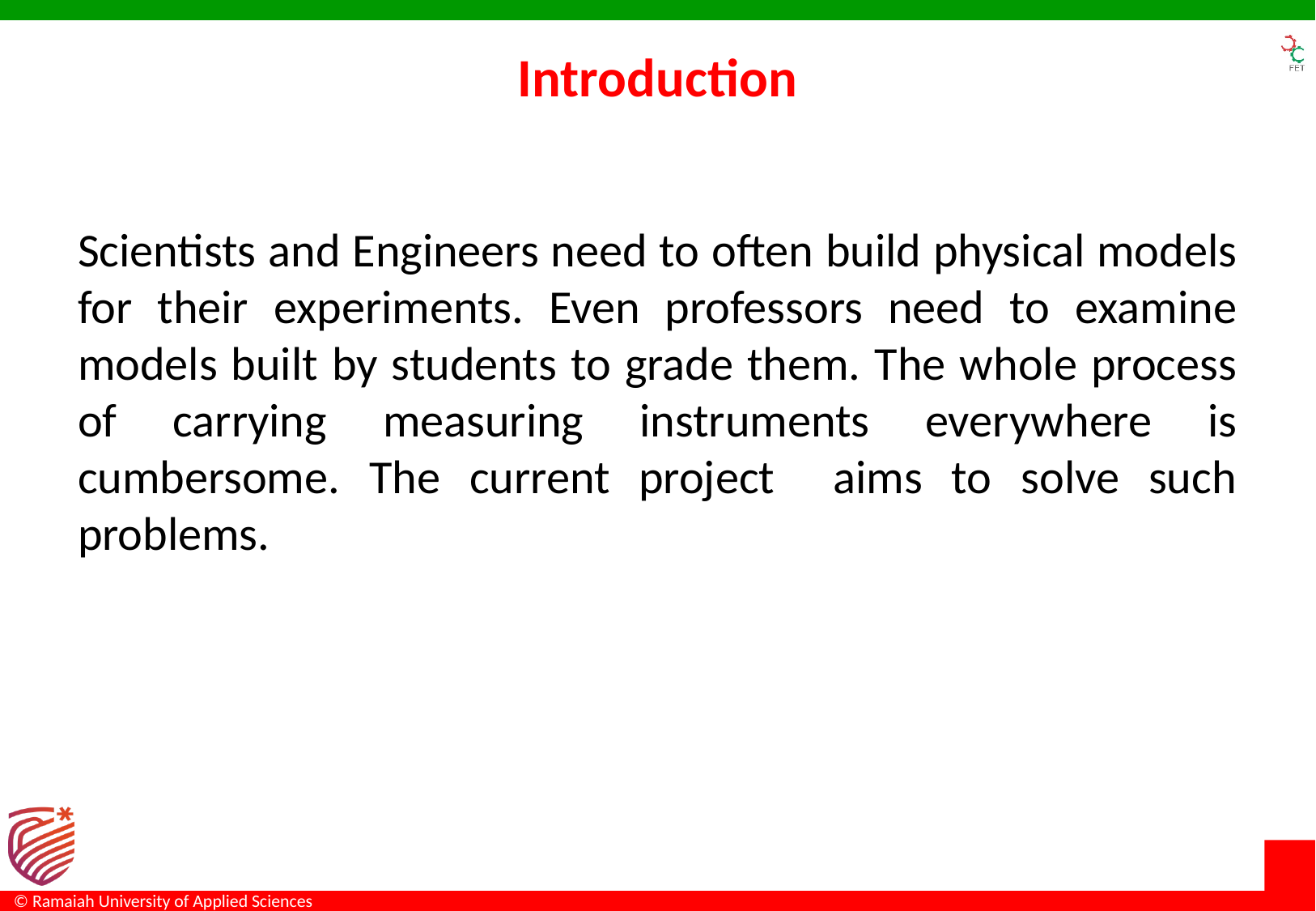

# Introduction
Scientists and Engineers need to often build physical models for their experiments. Even professors need to examine models built by students to grade them. The whole process of carrying measuring instruments everywhere is cumbersome. The current project  aims to solve such problems.